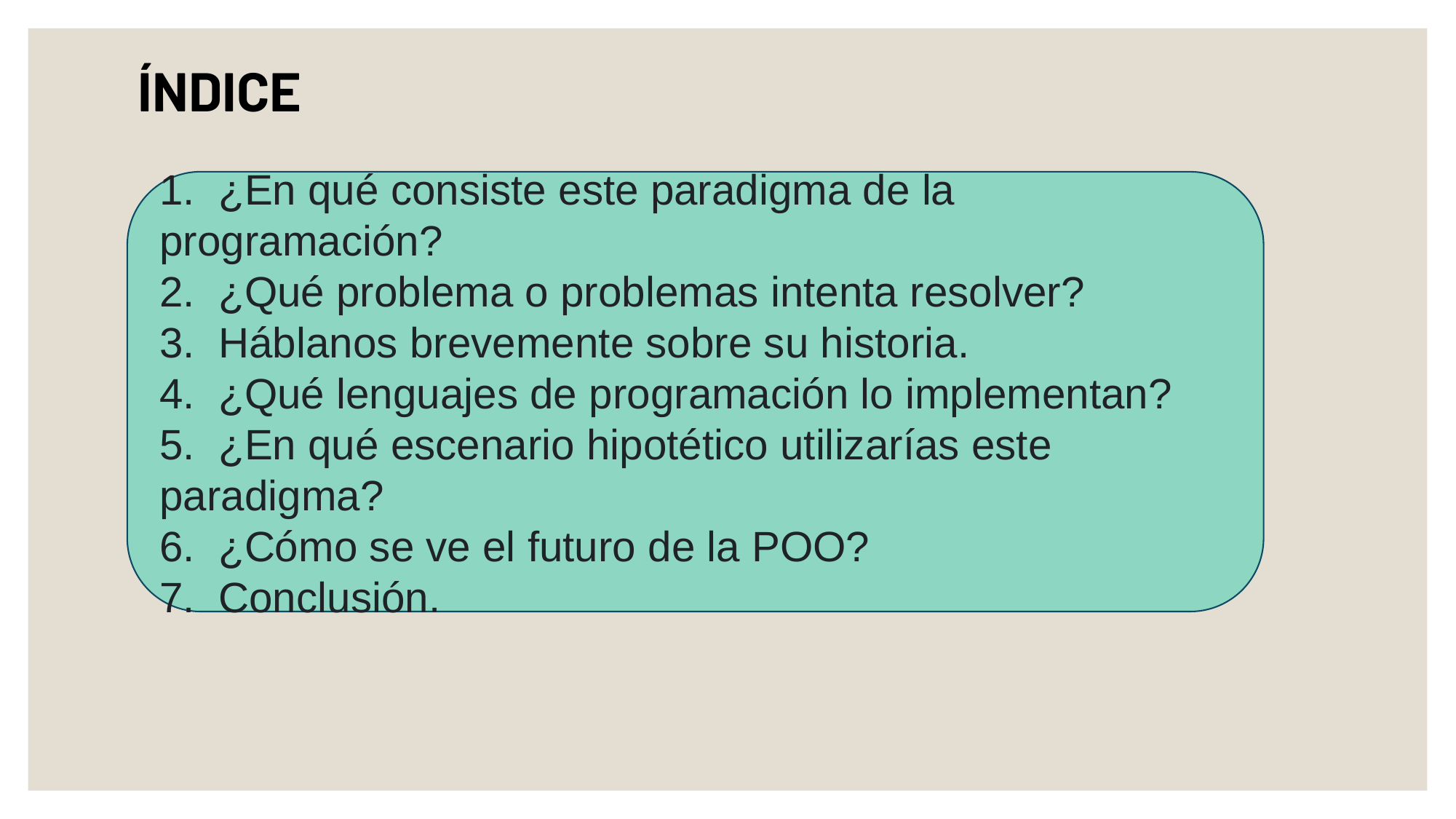

# ÍNDICE
  ¿En qué consiste este paradigma de la programación?
  ¿Qué problema o problemas intenta resolver?
  Háblanos brevemente sobre su historia.
  ¿Qué lenguajes de programación lo implementan?
  ¿En qué escenario hipotético utilizarías este paradigma?
  ¿Cómo se ve el futuro de la POO?
  Conclusión.